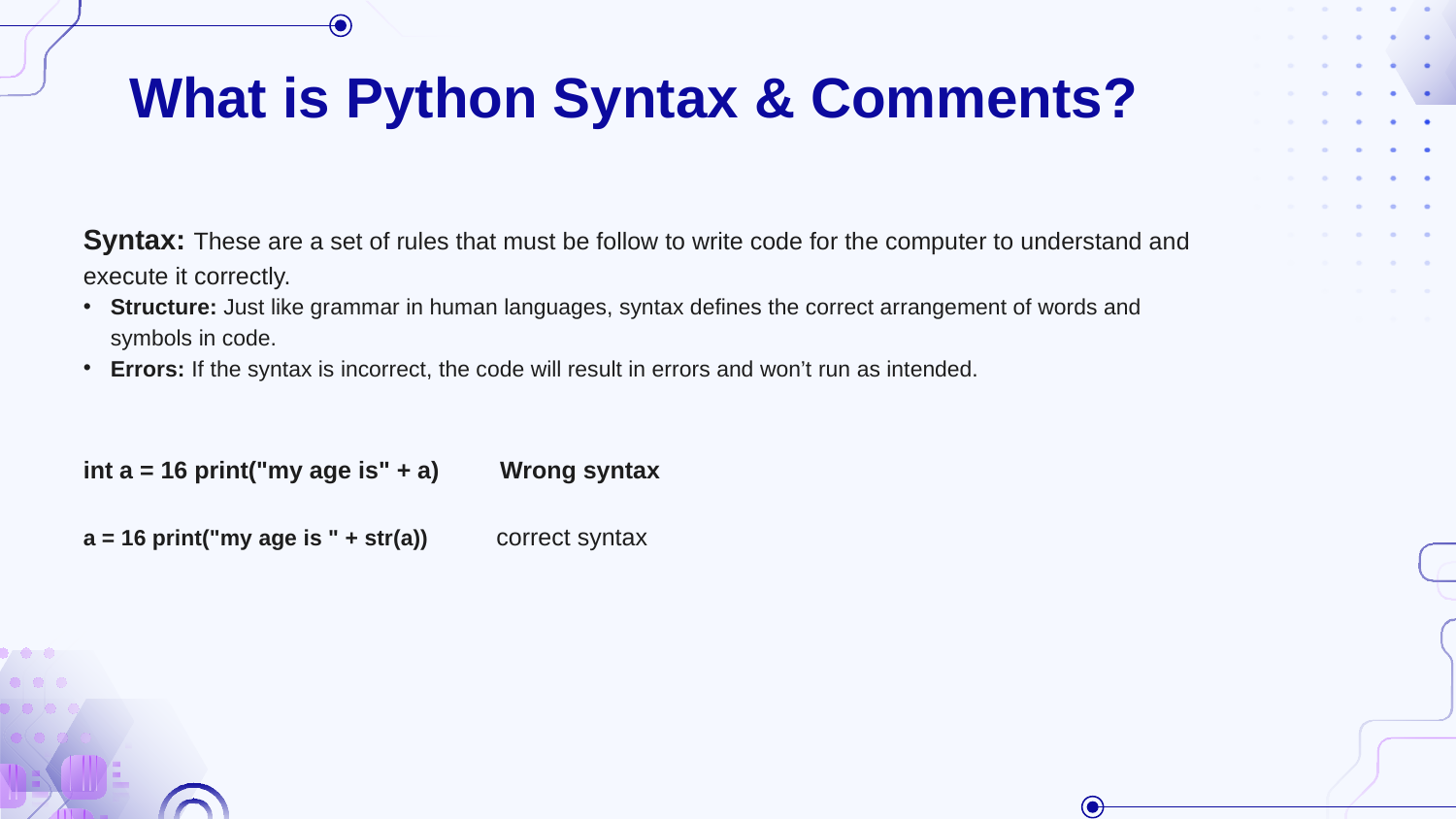

# What is Python Syntax & Comments?
Syntax: These are a set of rules that must be follow to write code for the computer to understand and execute it correctly.
Structure: Just like grammar in human languages, syntax defines the correct arrangement of words and symbols in code.
Errors: If the syntax is incorrect, the code will result in errors and won’t run as intended.
int a = 16 print("my age is" + a)         Wrong syntax

a = 16 print("my age is " + str(a))          correct syntax